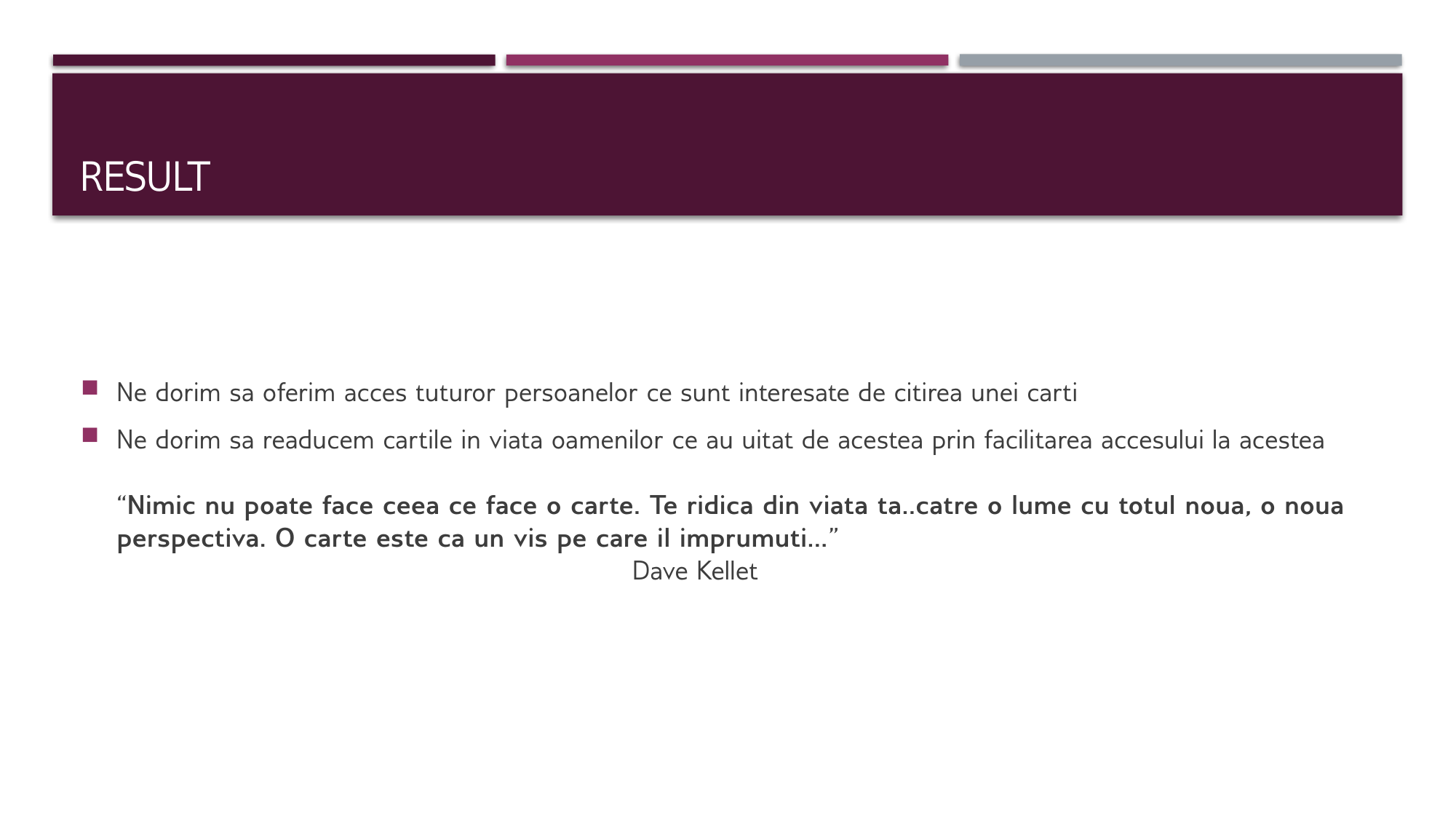

# Result
Ne dorim sa oferim acces tuturor persoanelor ce sunt interesate de citirea unei carti
Ne dorim sa readucem cartile in viata oamenilor ce au uitat de acestea prin facilitarea accesului la acestea
“Nimic nu poate face ceea ce face o carte. Te ridica din viata ta..catre o lume cu totul noua, o noua perspectiva. O carte este ca un vis pe care il imprumuti…”
                                                               Dave Kellet